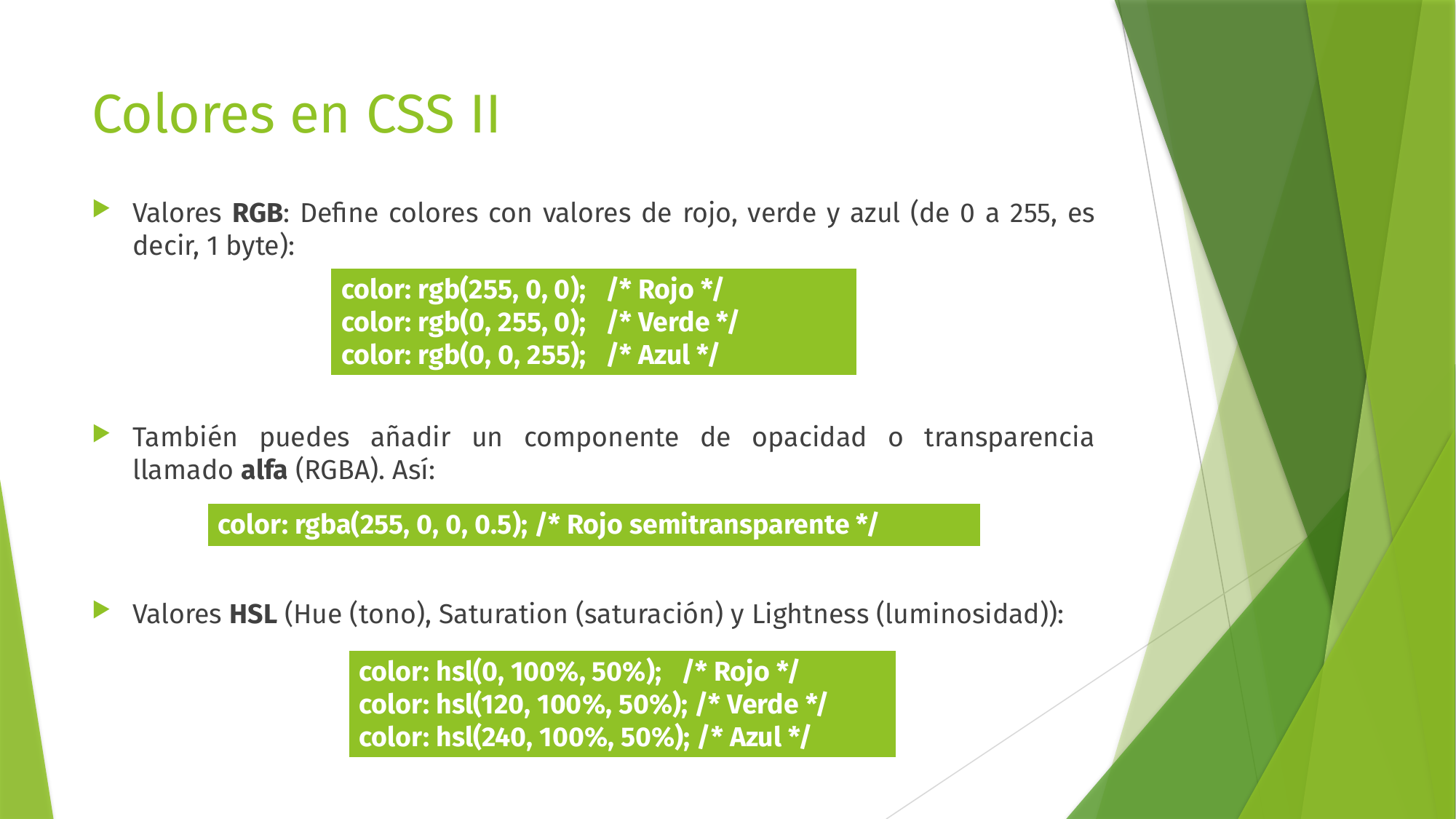

# Colores en CSS II
Valores RGB: Define colores con valores de rojo, verde y azul (de 0 a 255, es decir, 1 byte):

También puedes añadir un componente de opacidad o transparencia llamado alfa (RGBA). Así:

Valores HSL (Hue (tono), Saturation (saturación) y Lightness (luminosidad)):
| color: rgb(255, 0, 0); /\* Rojo \*/ color: rgb(0, 255, 0); /\* Verde \*/ color: rgb(0, 0, 255); /\* Azul \*/ |
| --- |
| color: rgba(255, 0, 0, 0.5); /\* Rojo semitransparente \*/ |
| --- |
| color: hsl(0, 100%, 50%); /\* Rojo \*/ color: hsl(120, 100%, 50%); /\* Verde \*/ color: hsl(240, 100%, 50%); /\* Azul \*/ |
| --- |